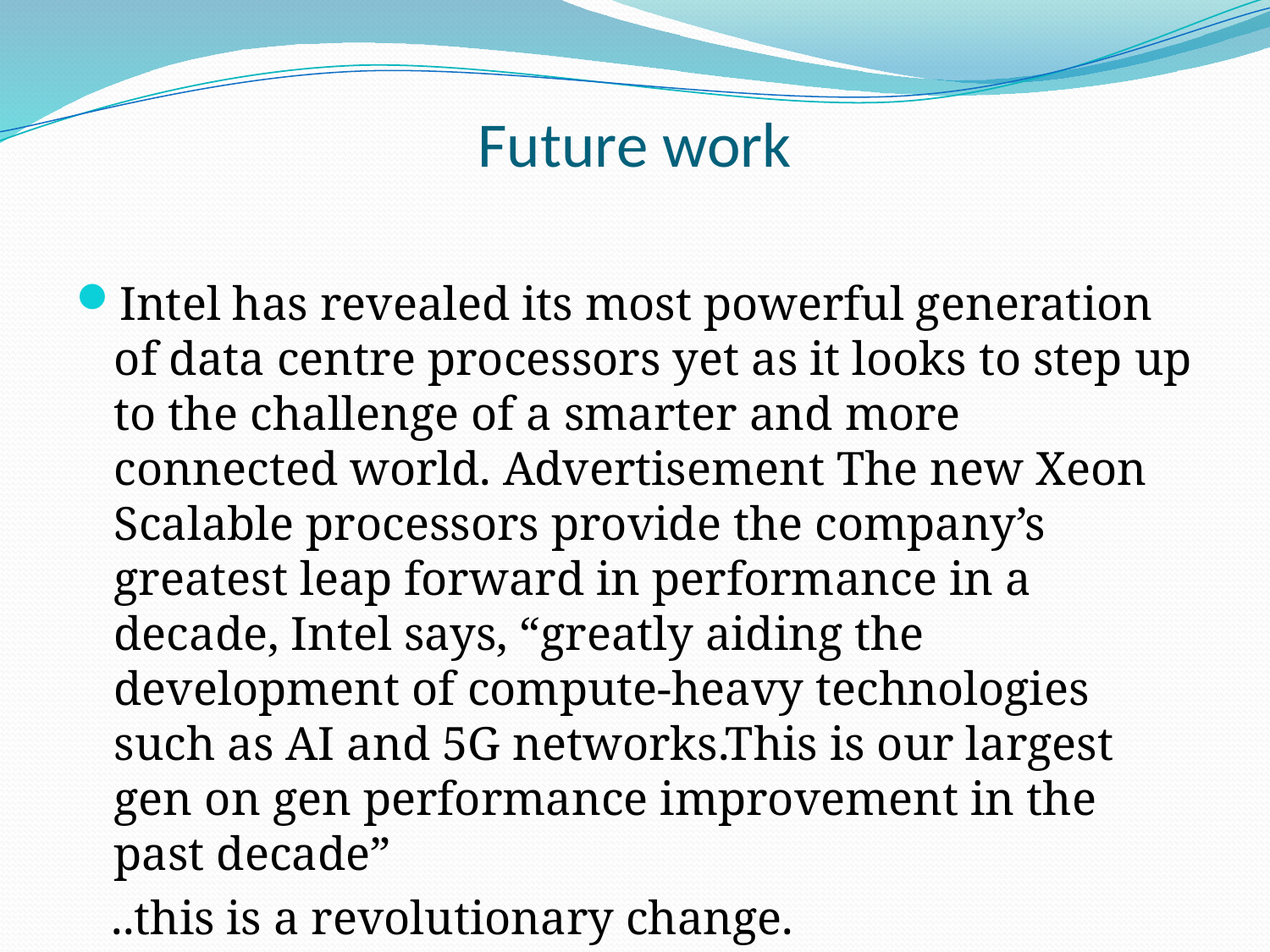

# Future work
Intel has revealed its most powerful generation of data centre processors yet as it looks to step up to the challenge of a smarter and more connected world. Advertisement The new Xeon Scalable processors provide the company’s greatest leap forward in performance in a decade, Intel says, “greatly aiding the development of compute-heavy technologies such as AI and 5G networks.This is our largest gen on gen performance improvement in the past decade”
   ..this is a revolutionary change.